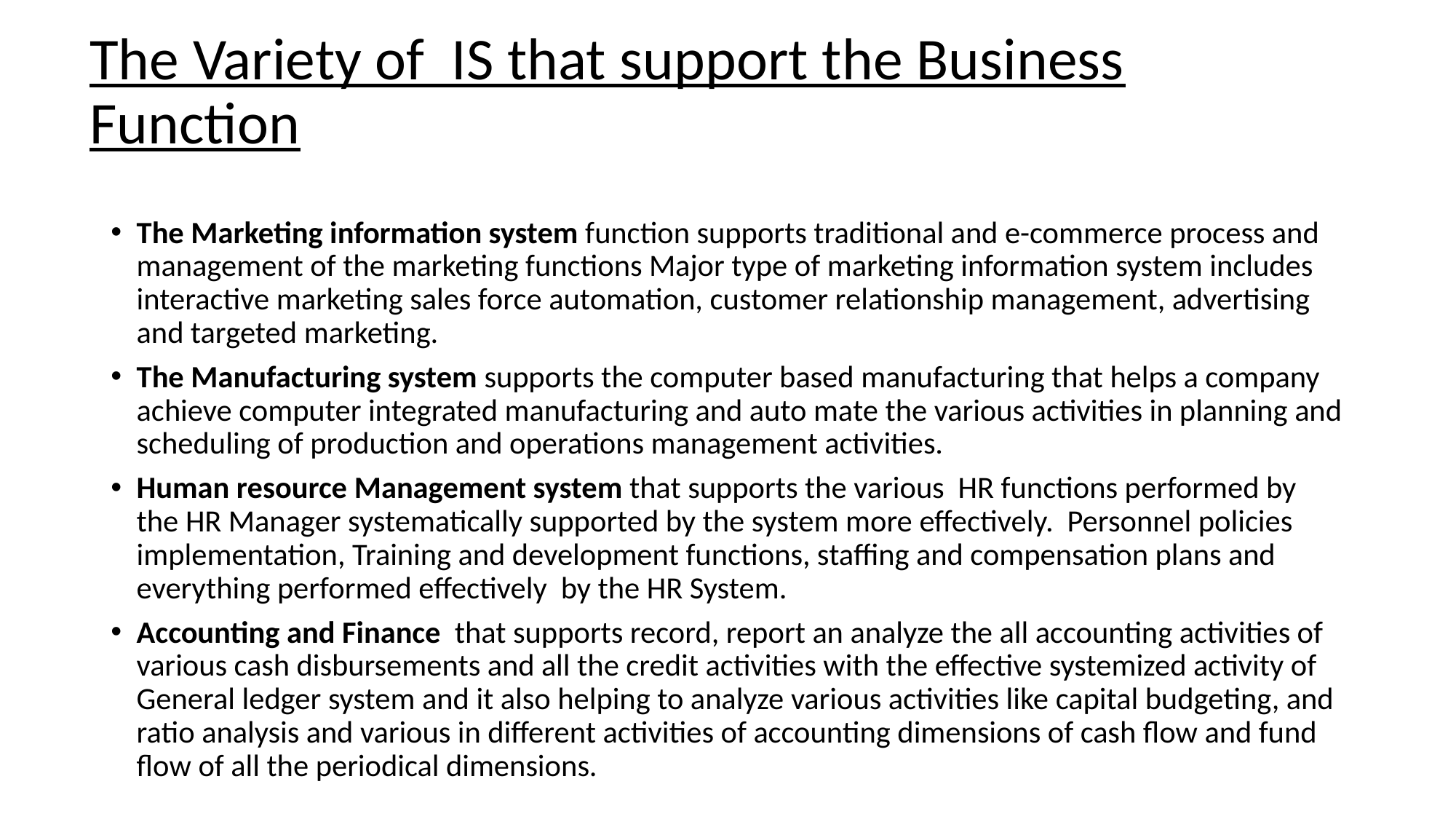

# The Variety of  IS that support the Business Function

The Marketing information system function supports traditional and e-commerce process and management of the marketing functions Major type of marketing information system includes interactive marketing sales force automation, customer relationship management, advertising and targeted marketing.
The Manufacturing system supports the computer based manufacturing that helps a company achieve computer integrated manufacturing and auto mate the various activities in planning and scheduling of production and operations management activities.
Human resource Management system that supports the various  HR functions performed by the HR Manager systematically supported by the system more effectively.  Personnel policies implementation, Training and development functions, staffing and compensation plans and everything performed effectively  by the HR System.
Accounting and Finance  that supports record, report an analyze the all accounting activities of various cash disbursements and all the credit activities with the effective systemized activity of General ledger system and it also helping to analyze various activities like capital budgeting, and ratio analysis and various in different activities of accounting dimensions of cash flow and fund flow of all the periodical dimensions.